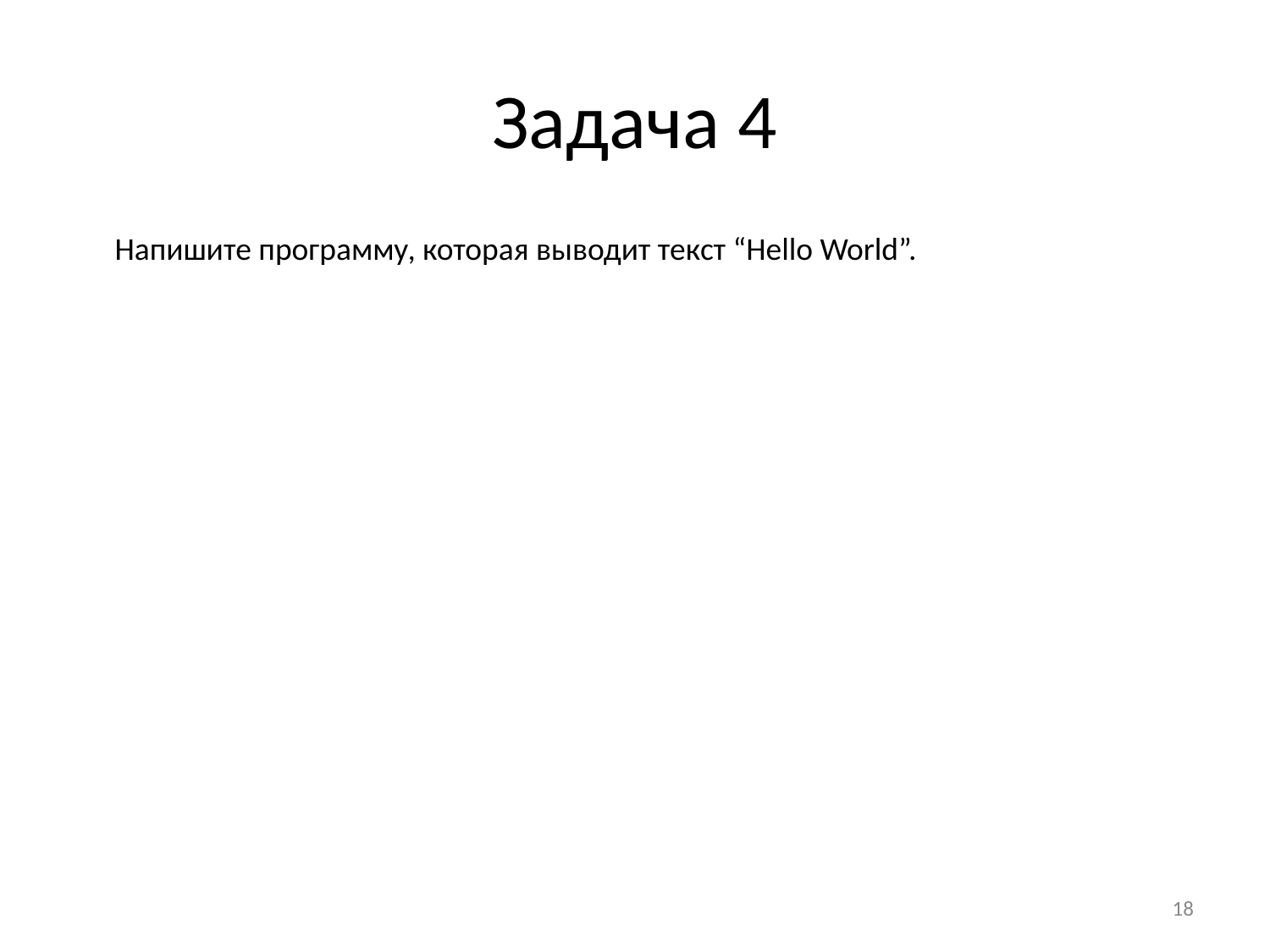

# Задача 4
 Напишите программу, которая выводит текст “Hello World”.

18